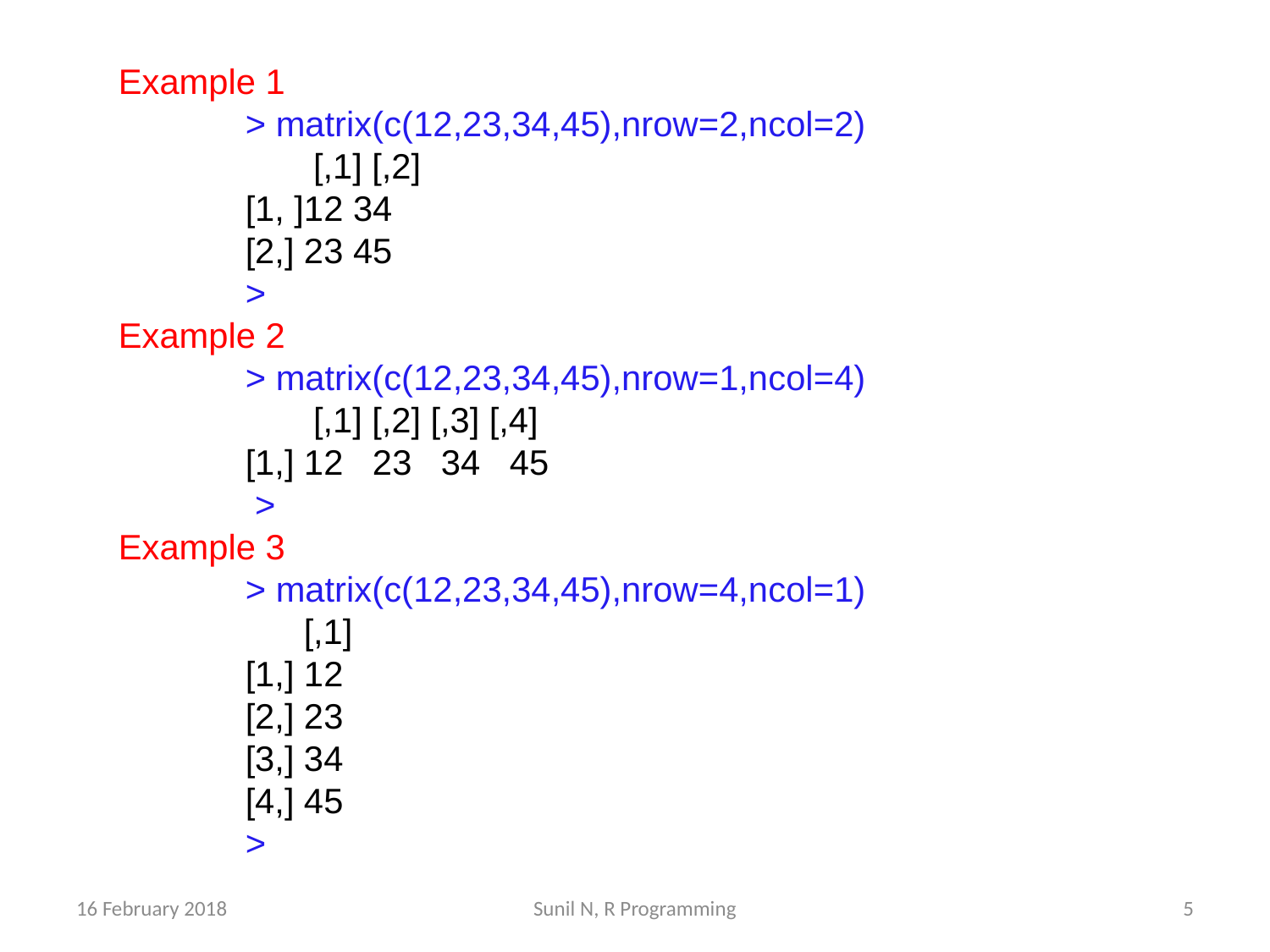

Example 1
	> matrix(c(12,23,34,45),nrow=2,ncol=2)
	       [,1] [,2]
	[1, ]12 34
	[2,] 23 45
	>
Example 2
	> matrix(c(12,23,34,45),nrow=1,ncol=4)
	       [,1] [,2] [,3] [,4]
	[1,] 12   23   34   45
	 >
Example 3
	> matrix(c(12,23,34,45),nrow=4,ncol=1)
	      [,1]
 	[1,] 12
	[2,] 23
	[3,] 34
	[4,] 45
	>
16 February 2018
Sunil N, R Programming
5